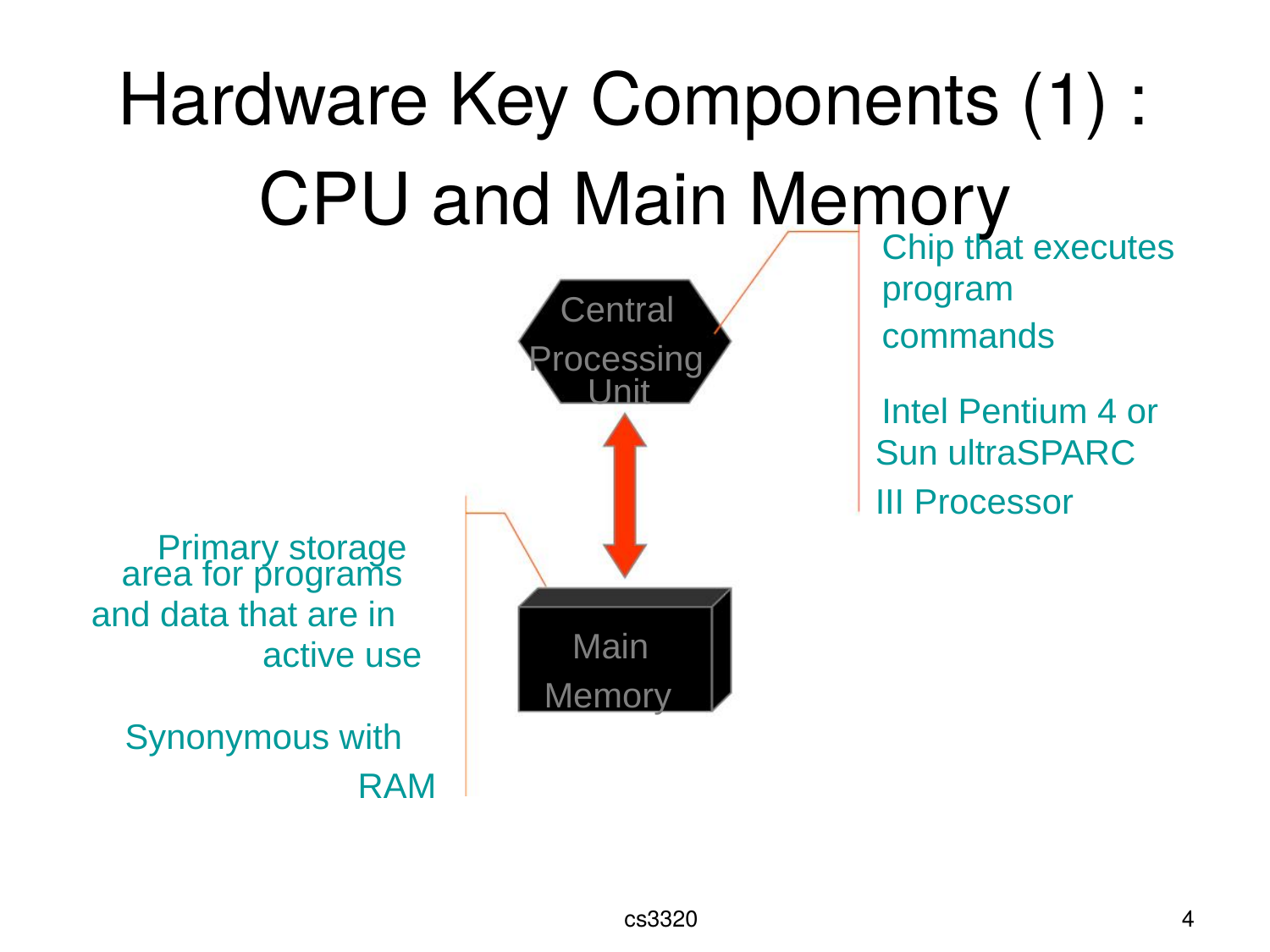

Hardware Key Components (1) :
CPU and Main Memory

Chip that executes
program
commands
Central
Processing
Unit
Intel Pentium 4 or
Sun ultraSPARC
III Processor
Primary storage
area for programs
and data that are in
Main
Memory
active use
Synonymous with
RAM
cs3320
4